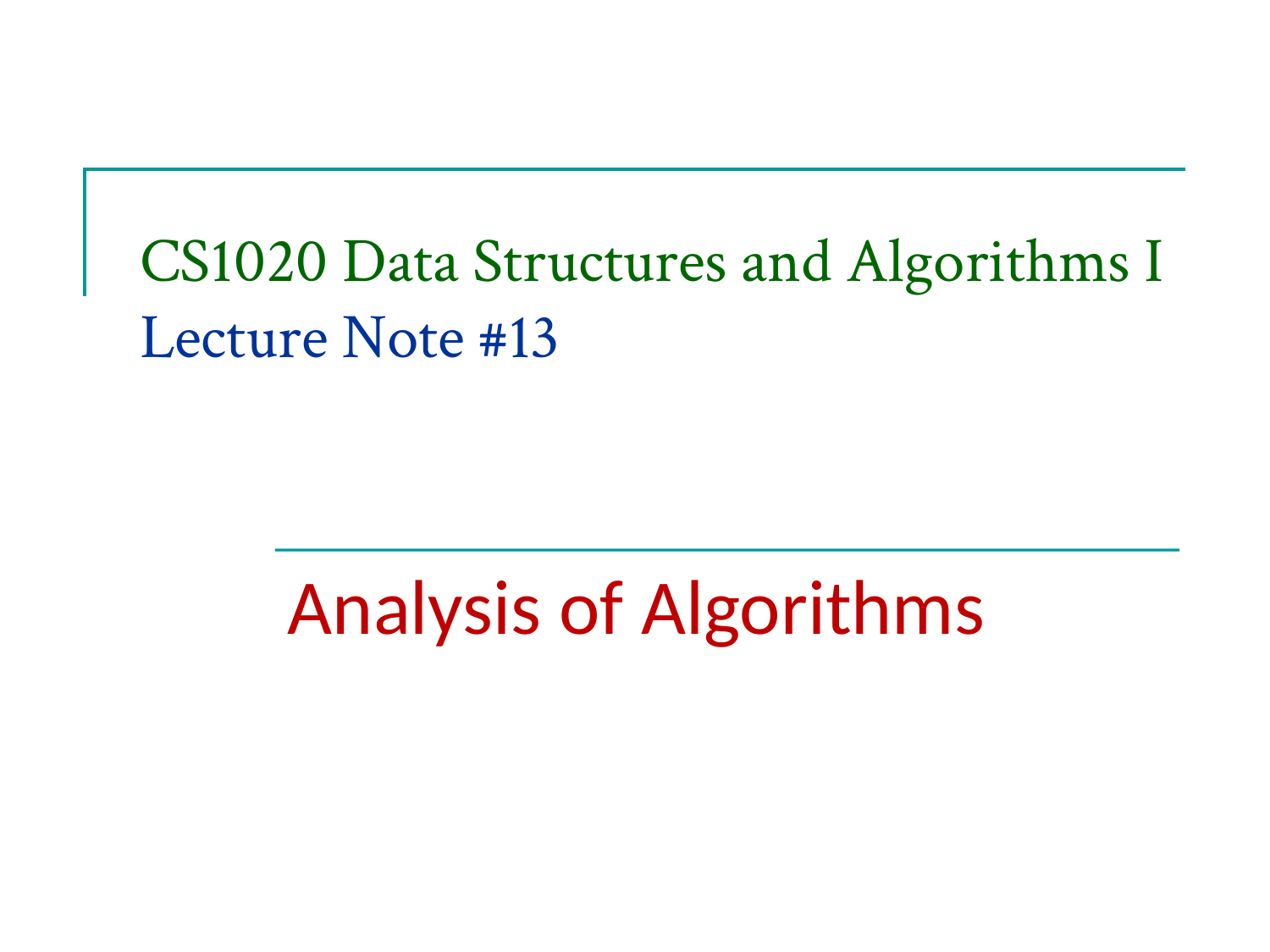

# CS1020 Data Structures and Algorithms I Lecture Note #13
Analysis of Algorithms